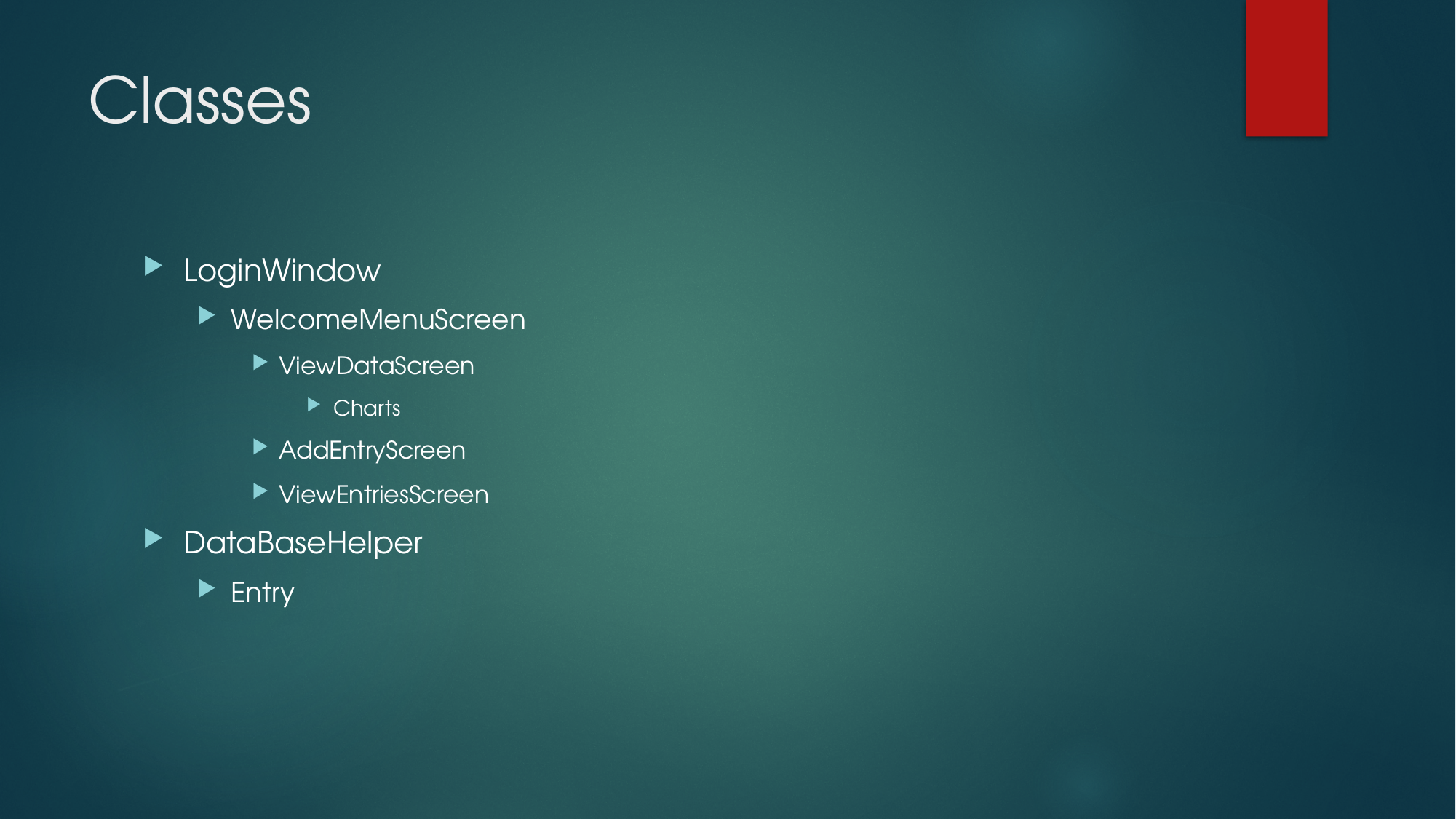

# Classes
LoginWindow
WelcomeMenuScreen
ViewDataScreen
Charts
AddEntryScreen
ViewEntriesScreen
DataBaseHelper
Entry